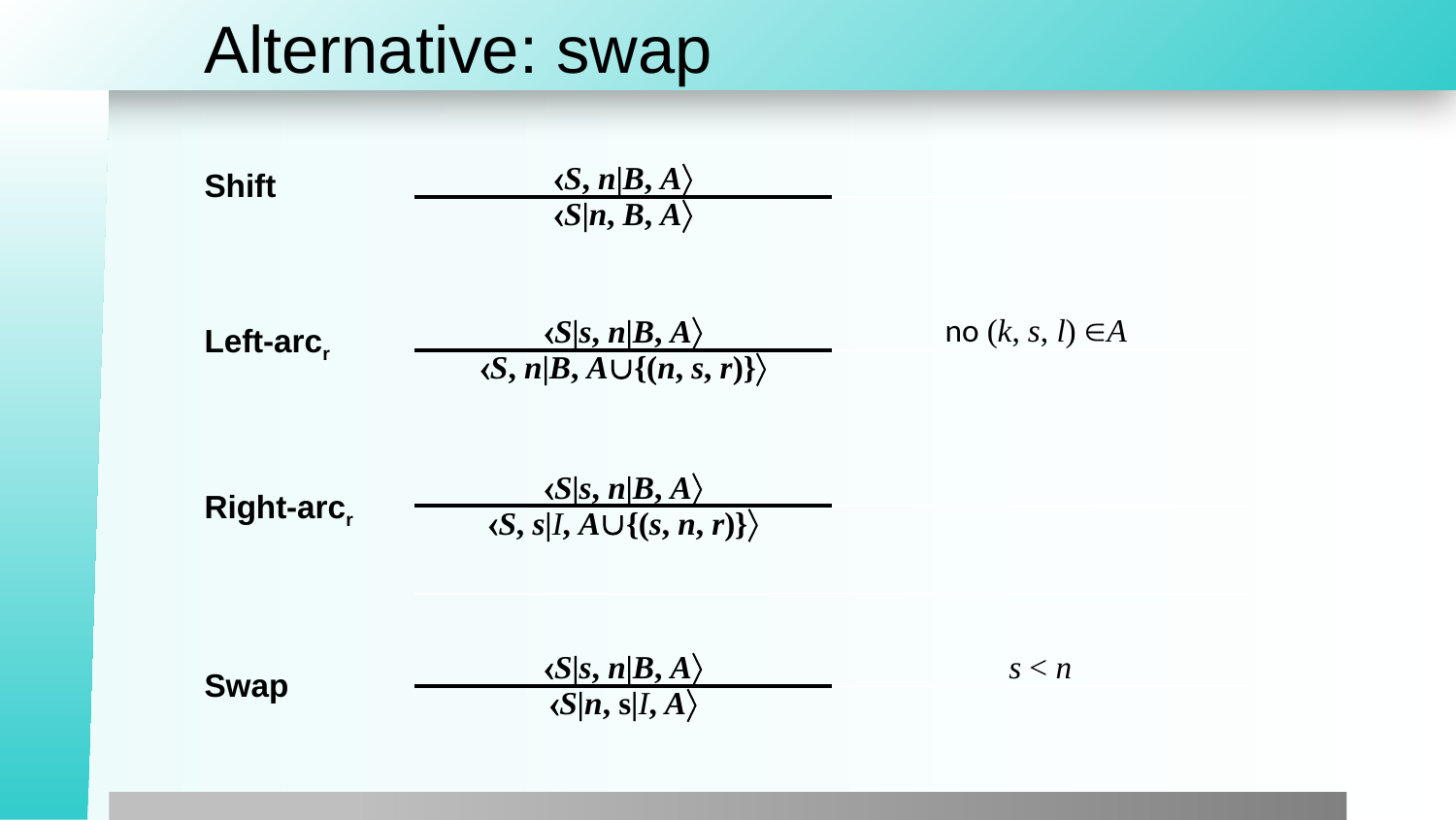

# Alternative: swap
| Shift | 〈S, n|B, A〉 |  |
| --- | --- | --- |
|  | 〈S|n, B, A〉 |  |
| Left-arcr | 〈S|s, n|B, A〉 | no (k, s, l) ∈A |
|  | 〈S, n|B, A∪{(n, s, r)}〉 |  |
| Right-arcr | 〈S|s, n|B, A〉 |  |
|  | 〈S, s|I, A∪{(s, n, r)}〉 |  |
| Swap | 〈S|s, n|B, A〉 | s < n |
|  | 〈S|n, s|I, A〉 |  |